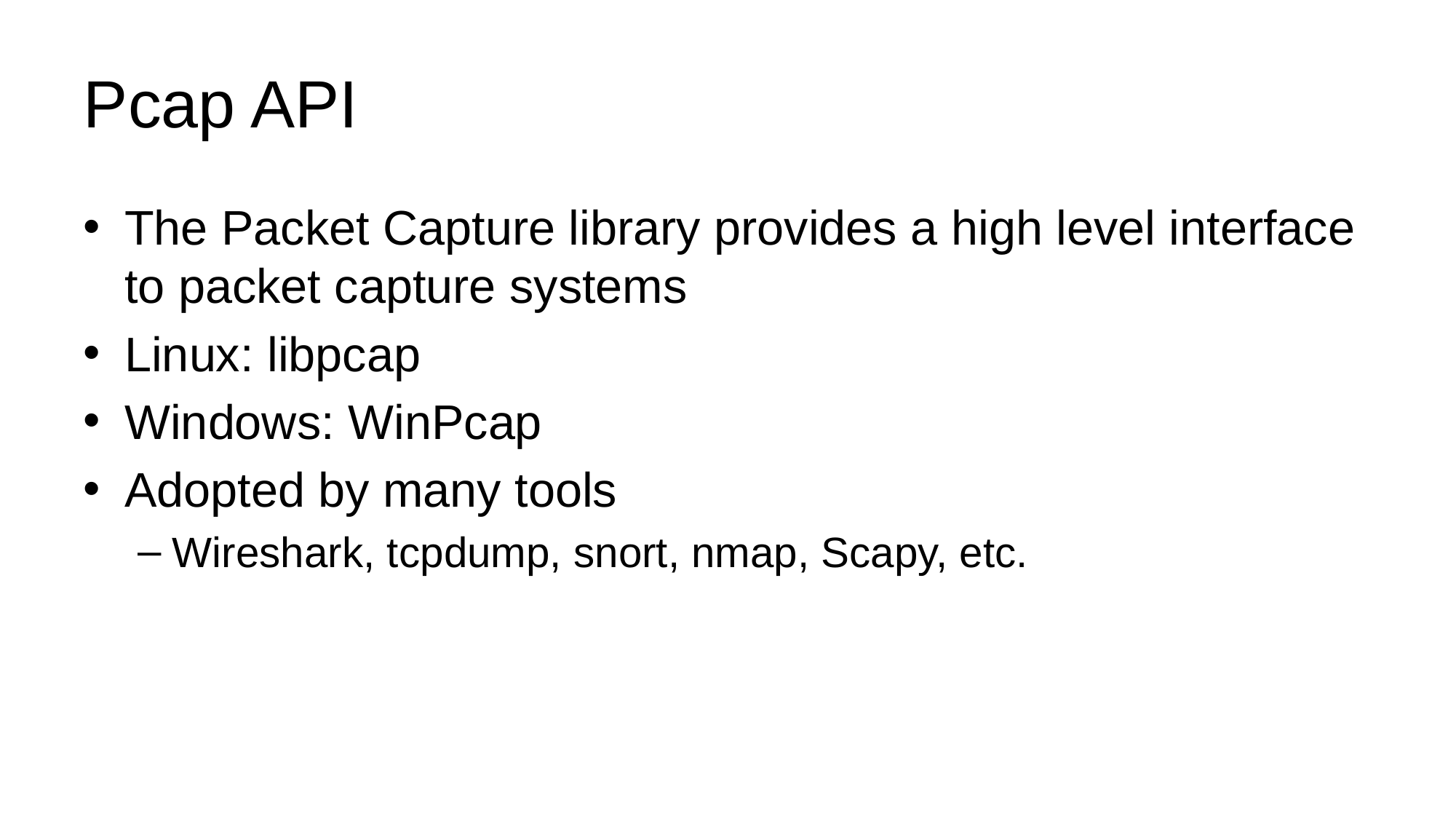

# Pcap API
The Packet Capture library provides a high level interface to packet capture systems
Linux: libpcap
Windows: WinPcap
Adopted by many tools
Wireshark, tcpdump, snort, nmap, Scapy, etc.